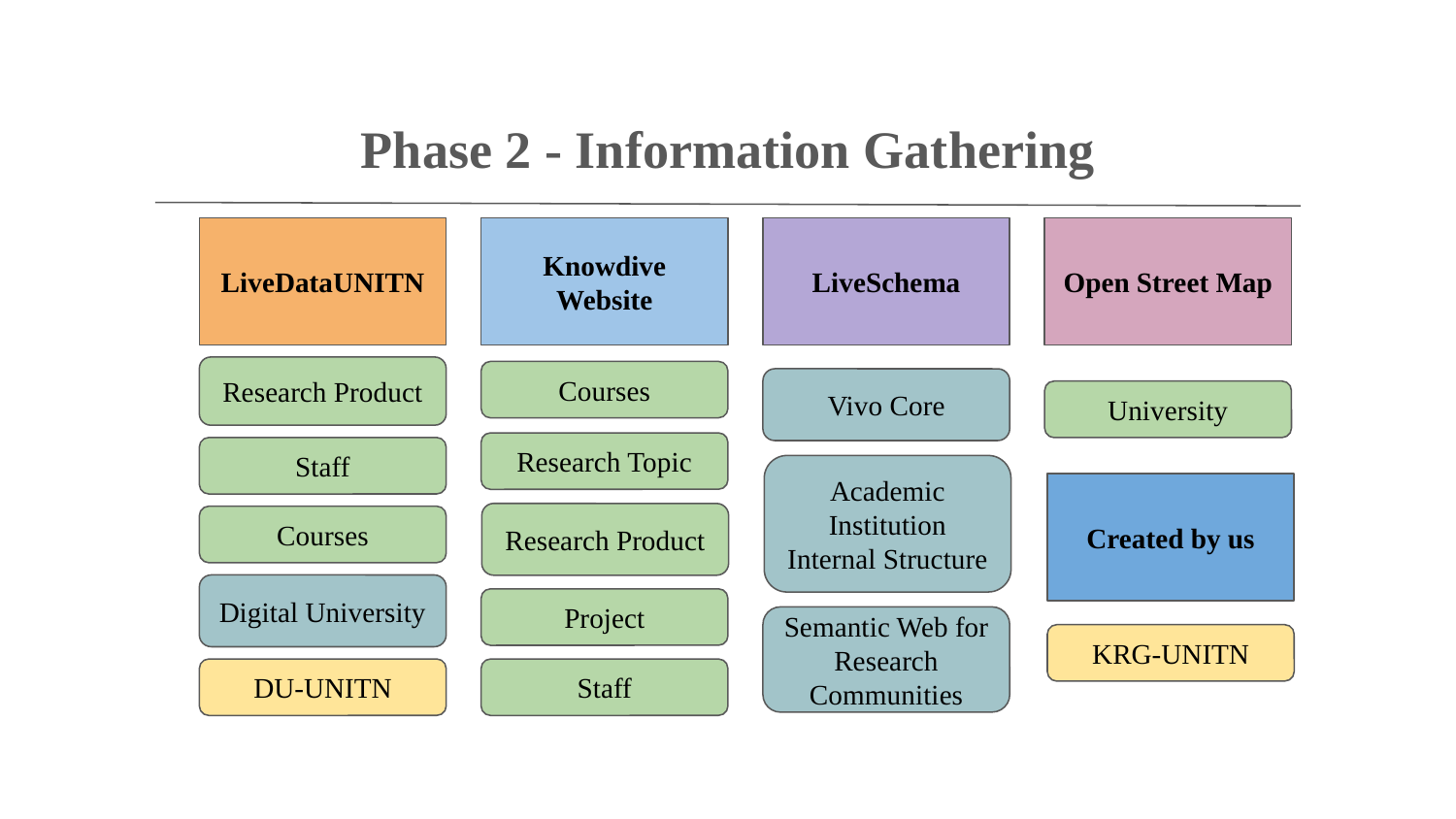

Phase 2 - Information Gathering
LiveDataUNITN
Knowdive Website
LiveSchema
Open Street Map
Research Product
Courses
Vivo Core
University
Research Topic
Staff
Academic Institution Internal Structure
Created by us
Research Product
Courses
Digital University
Project
Semantic Web for Research Communities
KRG-UNITN
DU-UNITN
Staff